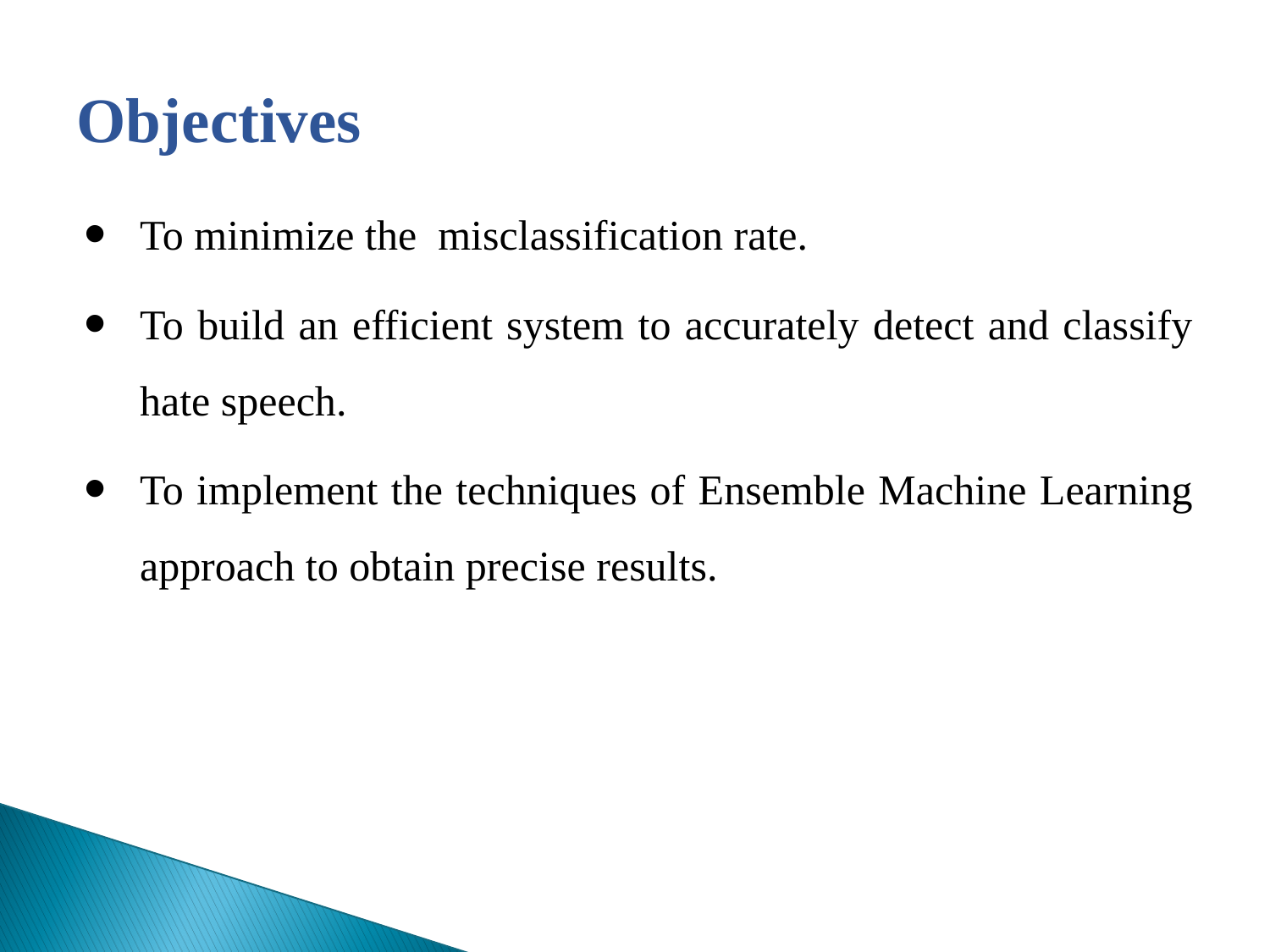

# Objectives
To minimize the  misclassification rate.
To build an efficient system to accurately detect and classify hate speech.
To implement the techniques of Ensemble Machine Learning approach to obtain precise results.